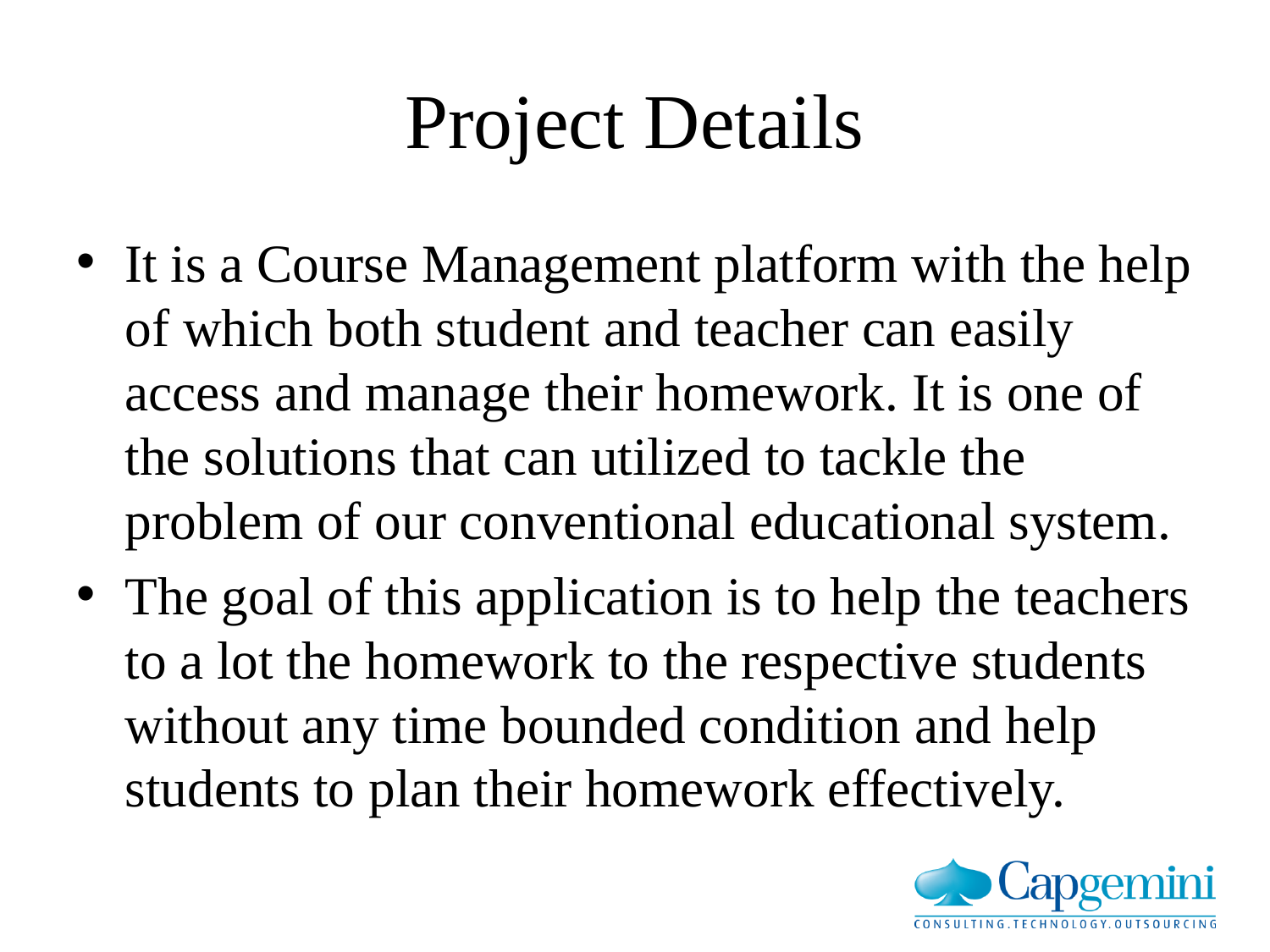

# Project Details
It is a Course Management platform with the help of which both student and teacher can easily access and manage their homework. It is one of the solutions that can utilized to tackle the problem of our conventional educational system.
The goal of this application is to help the teachers to a lot the homework to the respective students without any time bounded condition and help students to plan their homework effectively.